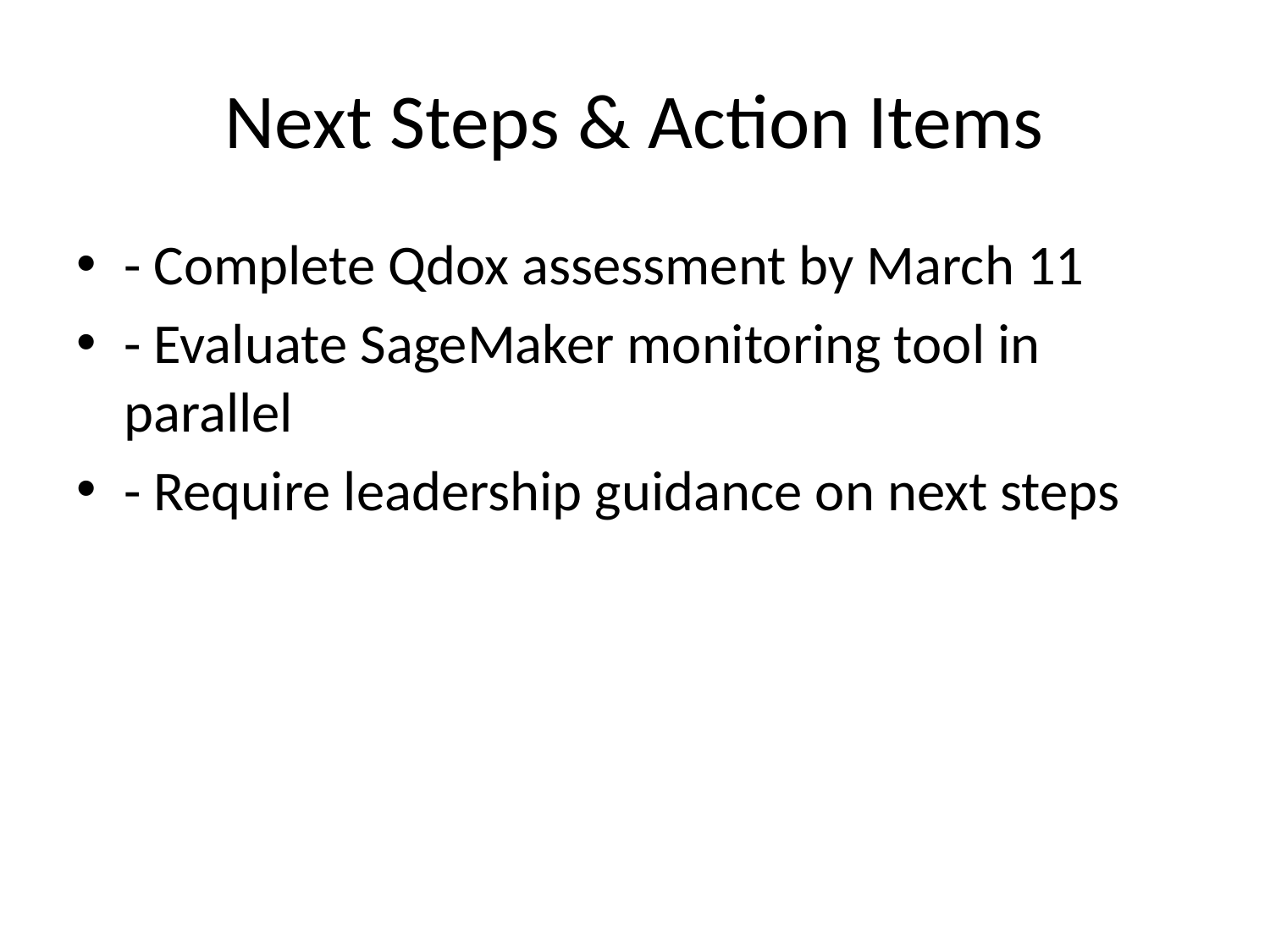

# Next Steps & Action Items
- Complete Qdox assessment by March 11
- Evaluate SageMaker monitoring tool in parallel
- Require leadership guidance on next steps